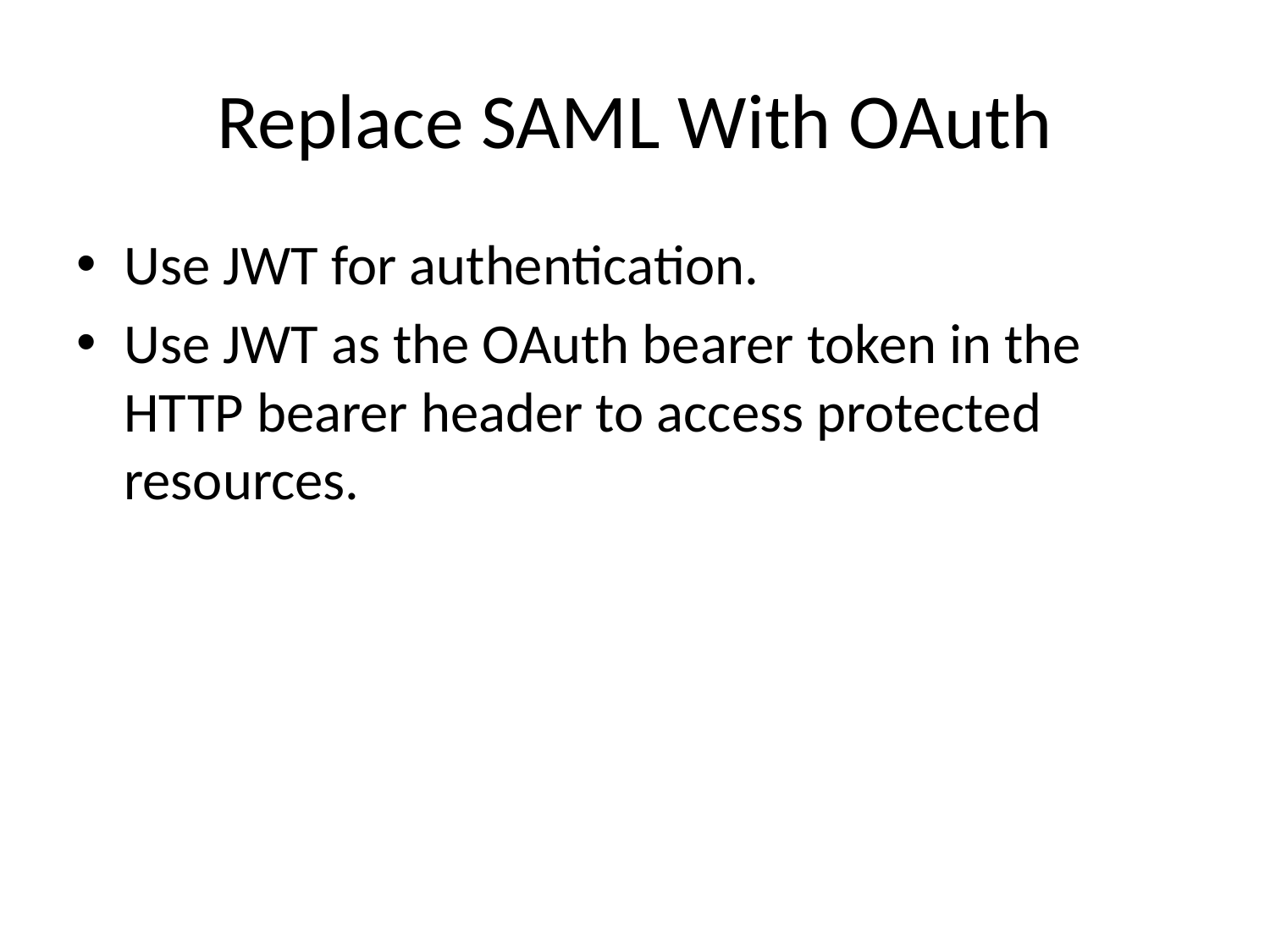

# Replace SAML With OAuth
Use JWT for authentication.
Use JWT as the OAuth bearer token in the HTTP bearer header to access protected resources.